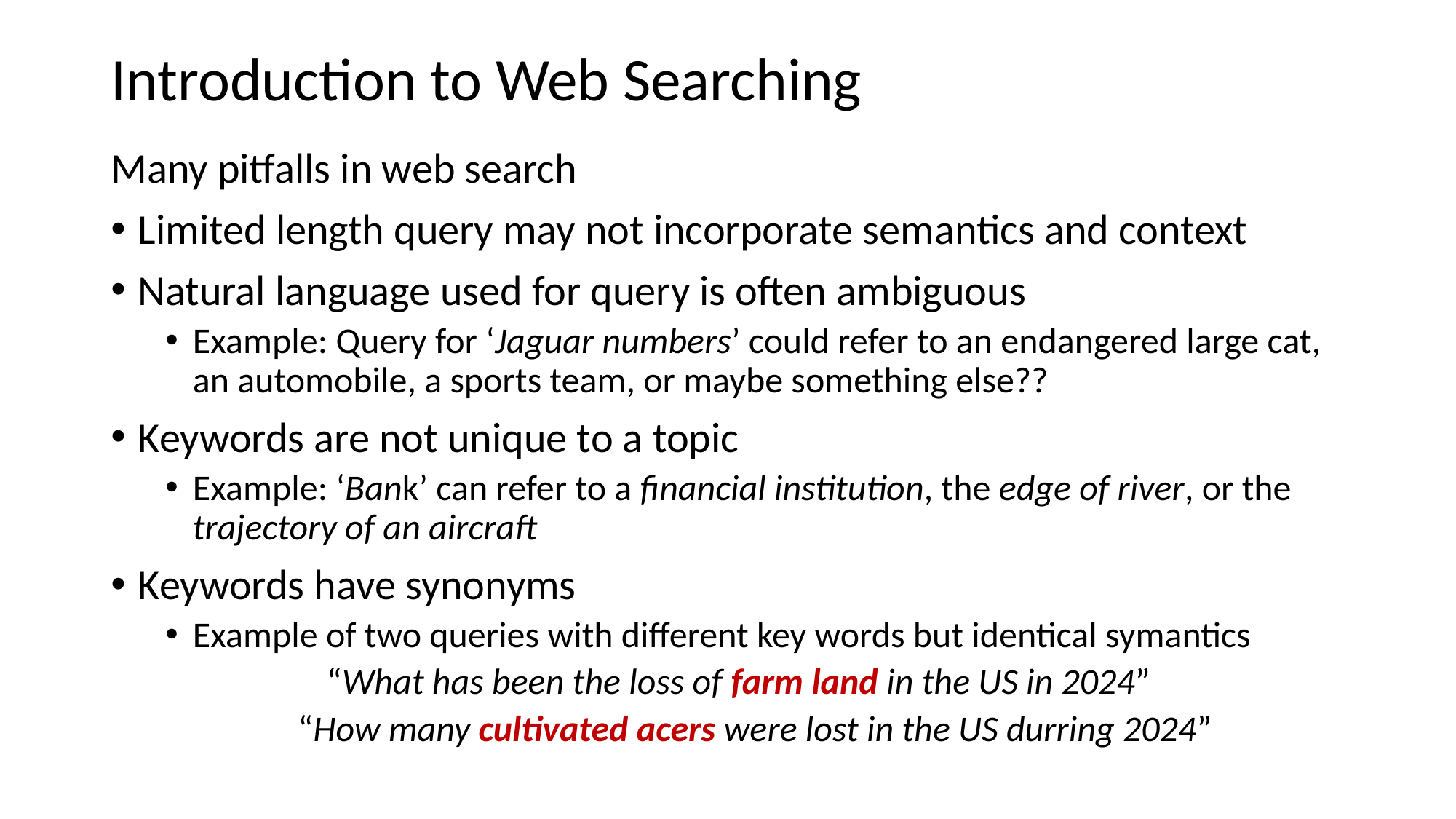

# Introduction to Web Searching
Many pitfalls in web search
Limited length query may not incorporate semantics and context
Natural language used for query is often ambiguous
Example: Query for ‘Jaguar numbers’ could refer to an endangered large cat, an automobile, a sports team, or maybe something else??
Keywords are not unique to a topic
Example: ‘Bank’ can refer to a financial institution, the edge of river, or the trajectory of an aircraft
Keywords have synonyms
Example of two queries with different key words but identical symantics
“What has been the loss of farm land in the US in 2024”
“How many cultivated acers were lost in the US durring 2024”